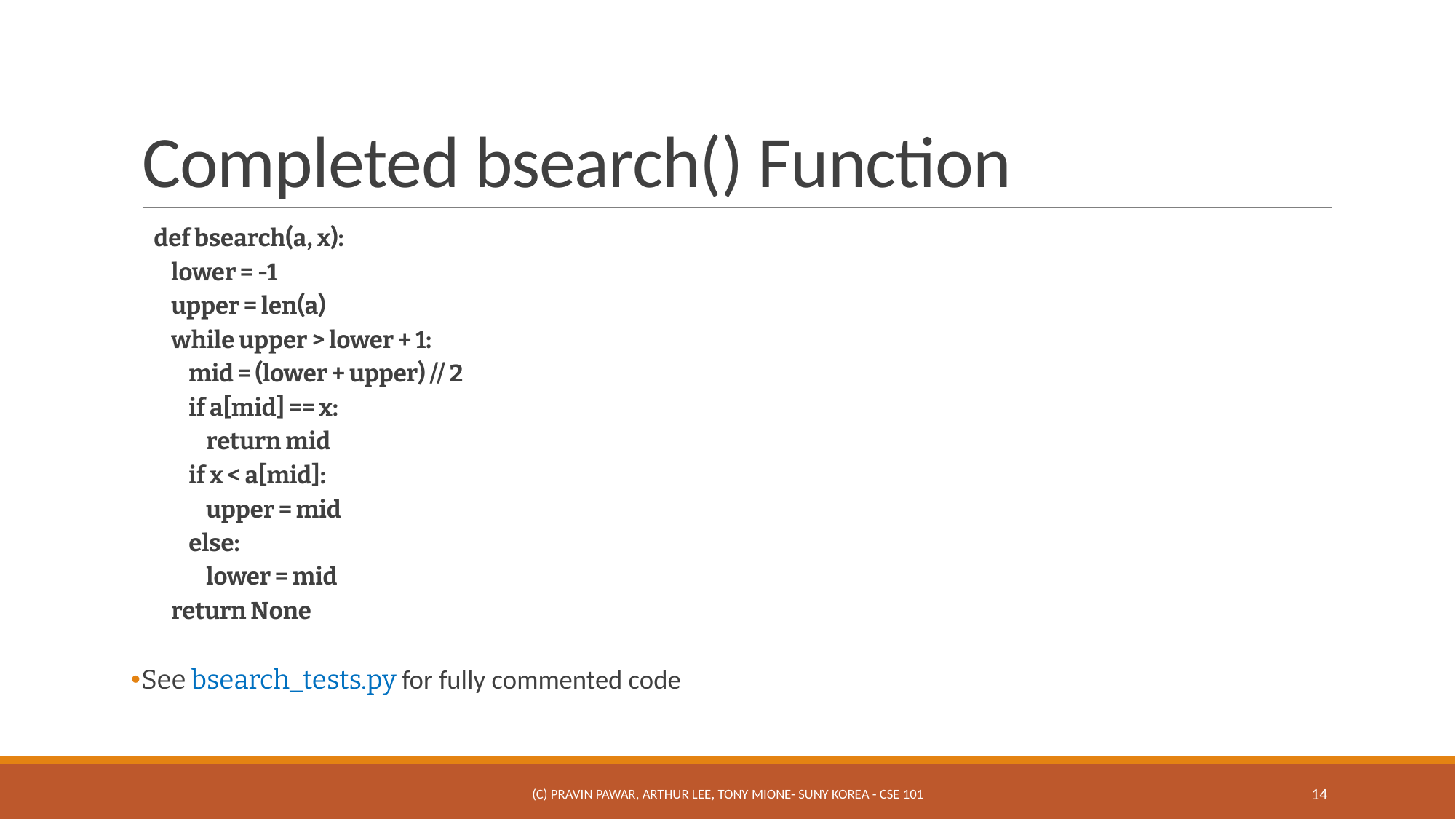

# Completed bsearch() Function
def bsearch(a, x):
    lower = -1
    upper = len(a)
    while upper > lower + 1:
        mid = (lower + upper) // 2
        if a[mid] == x:
            return mid
        if x < a[mid]:
            upper = mid
        else:
            lower = mid
    return None

See bsearch_tests.py for fully commented code
(c) Pravin Pawar, Arthur Lee, Tony Mione- SUNY Korea - CSE 101
14